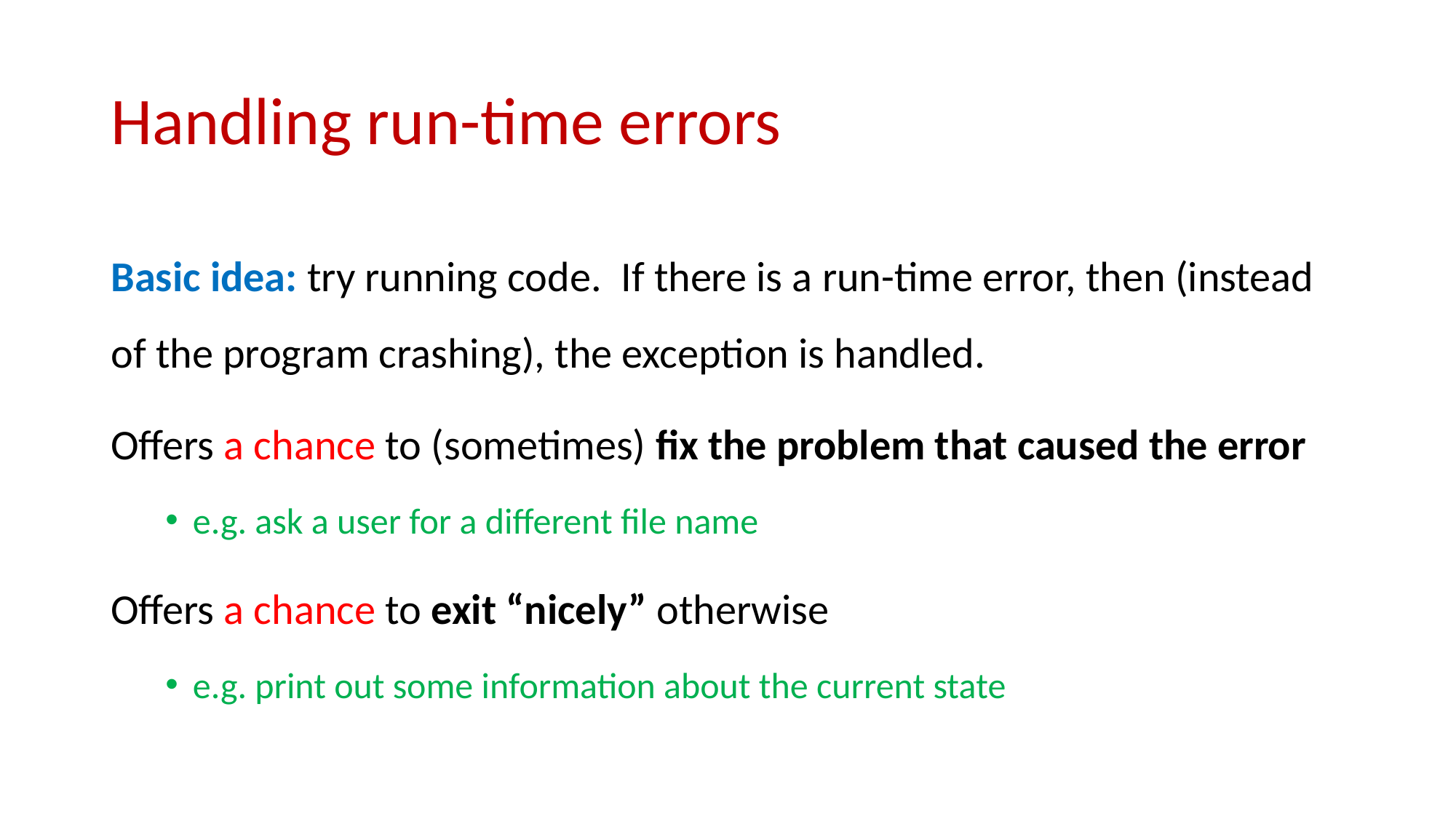

# Handling run-time errors
Basic idea: try running code.  If there is a run-time error, then (instead of the program crashing), the exception is handled.
Offers a chance to (sometimes) fix the problem that caused the error
e.g. ask a user for a different file name
Offers a chance to exit “nicely” otherwise
e.g. print out some information about the current state